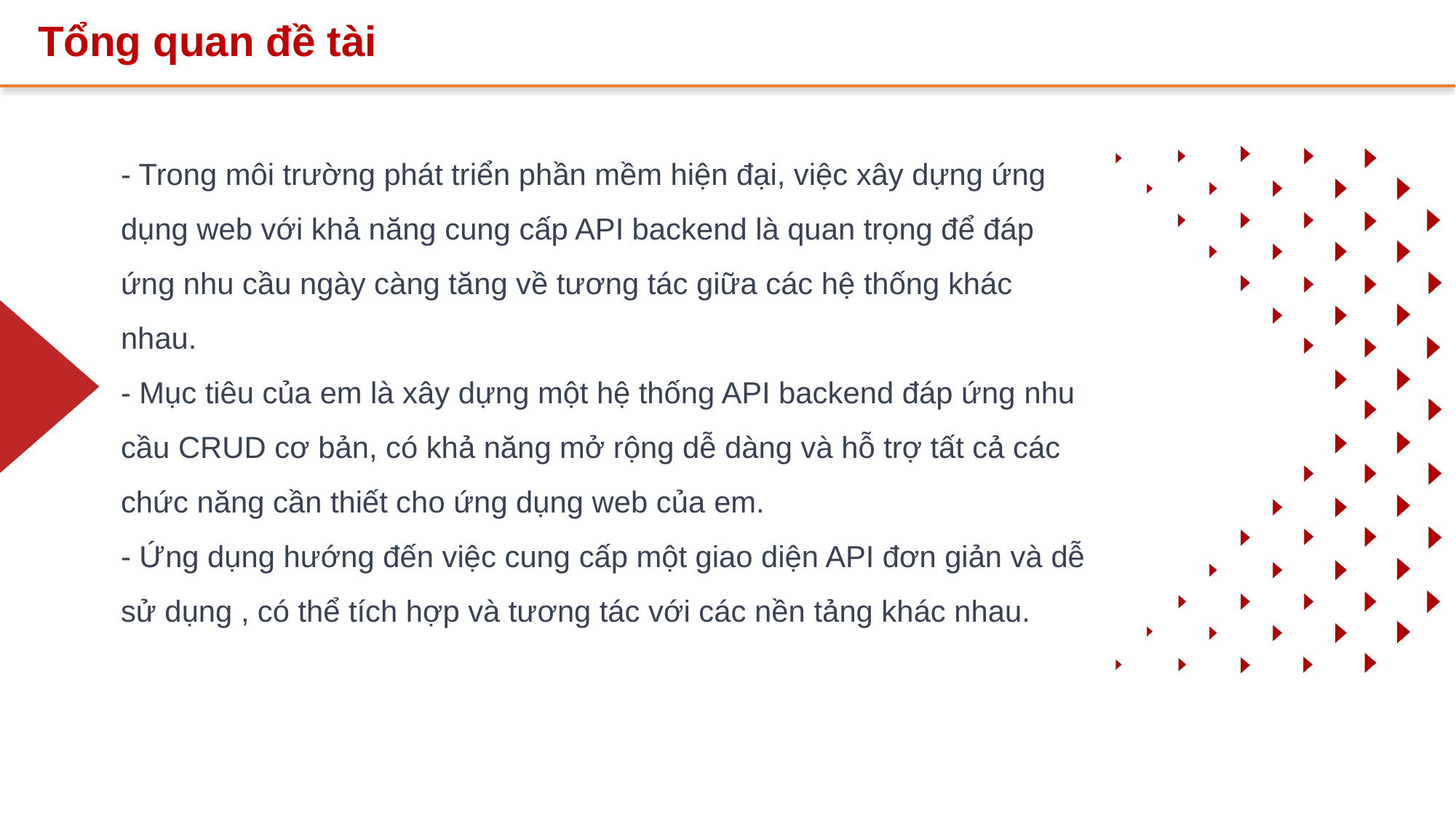

Tổng quan đề tài
- Trong môi trường phát triển phần mềm hiện đại, việc xây dựng ứng dụng web với khả năng cung cấp API backend là quan trọng để đáp ứng nhu cầu ngày càng tăng về tương tác giữa các hệ thống khác nhau.
- Mục tiêu của em là xây dựng một hệ thống API backend đáp ứng nhu cầu CRUD cơ bản, có khả năng mở rộng dễ dàng và hỗ trợ tất cả các chức năng cần thiết cho ứng dụng web của em.
- Ứng dụng hướng đến việc cung cấp một giao diện API đơn giản và dễ sử dụng , có thể tích hợp và tương tác với các nền tảng khác nhau.